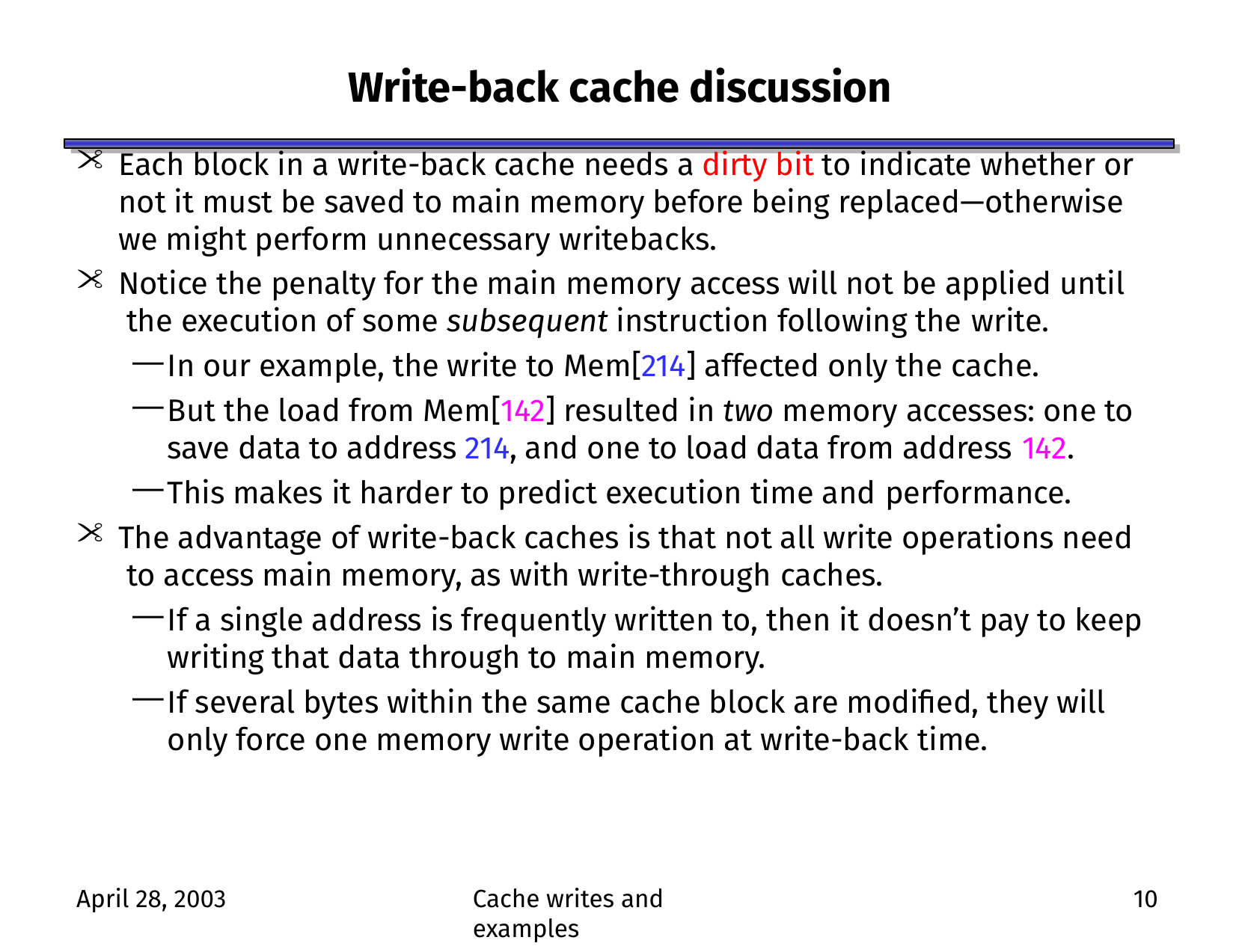

# Write-back cache discussion
Each block in a write-back cache needs a dirty bit to indicate whether or  not it must be saved to main memory before being replaced—otherwise  we might perform unnecessary writebacks.
Notice the penalty for the main memory access will not be applied until  the execution of some subsequent instruction following the write.
In our example, the write to Mem[214] affected only the cache.
But the load from Mem[142] resulted in two memory accesses: one to  save data to address 214, and one to load data from address 142.
This makes it harder to predict execution time and performance.
The advantage of write-back caches is that not all write operations need  to access main memory, as with write-through caches.
If a single address is frequently written to, then it doesn’t pay to keep  writing that data through to main memory.
If several bytes within the same cache block are modified, they will  only force one memory write operation at write-back time.
April 28, 2003
Cache writes and examples
10